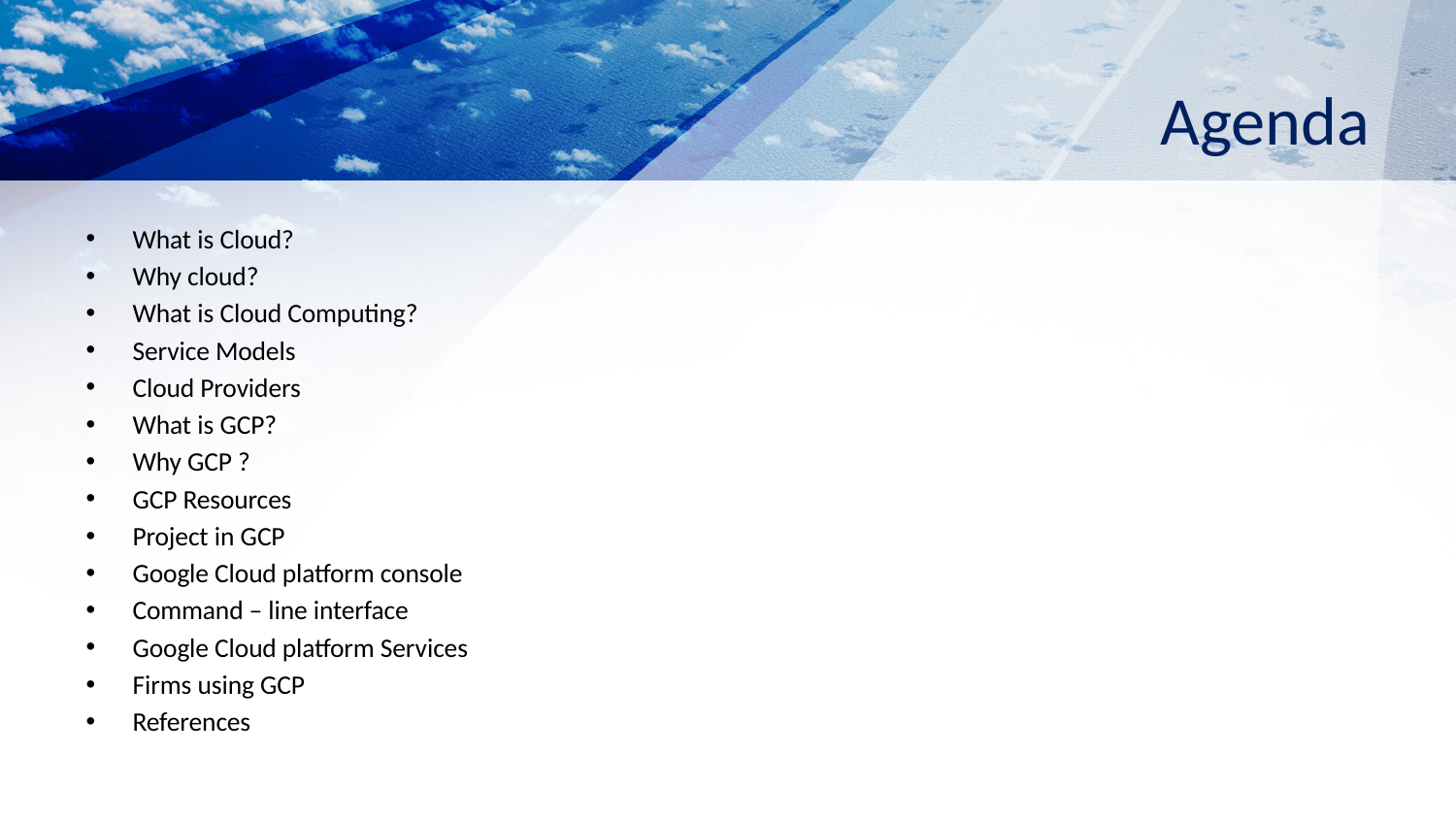

# Agenda
What is Cloud?
Why cloud?
What is Cloud Computing?
Service Models
Cloud Providers
What is GCP?
Why GCP ?
GCP Resources
Project in GCP
Google Cloud platform console
Command – line interface
Google Cloud platform Services
Firms using GCP
References